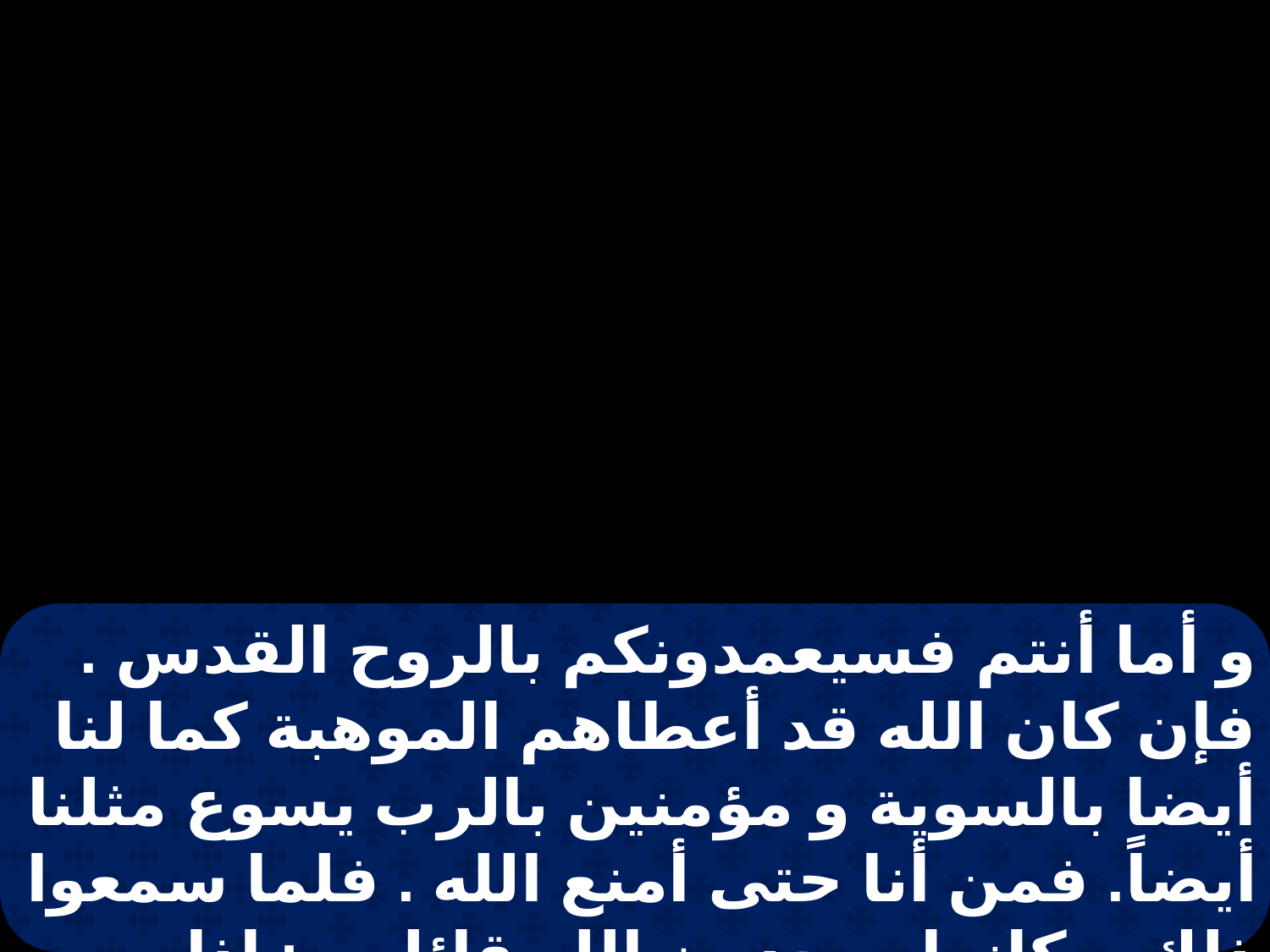

و أما أنتم فسيعمدونكم بالروح القدس . فإن كان الله قد أعطاهم الموهبة كما لنا أيضا بالسوية و مؤمنين بالرب يسوع مثلنا أيضاً. فمن أنا حتى أمنع الله . فلما سمعوا ذلك و كانوا يمجدون الله قائلين : إذا أعطى الله الأمم التوبة أيضا للحياة .